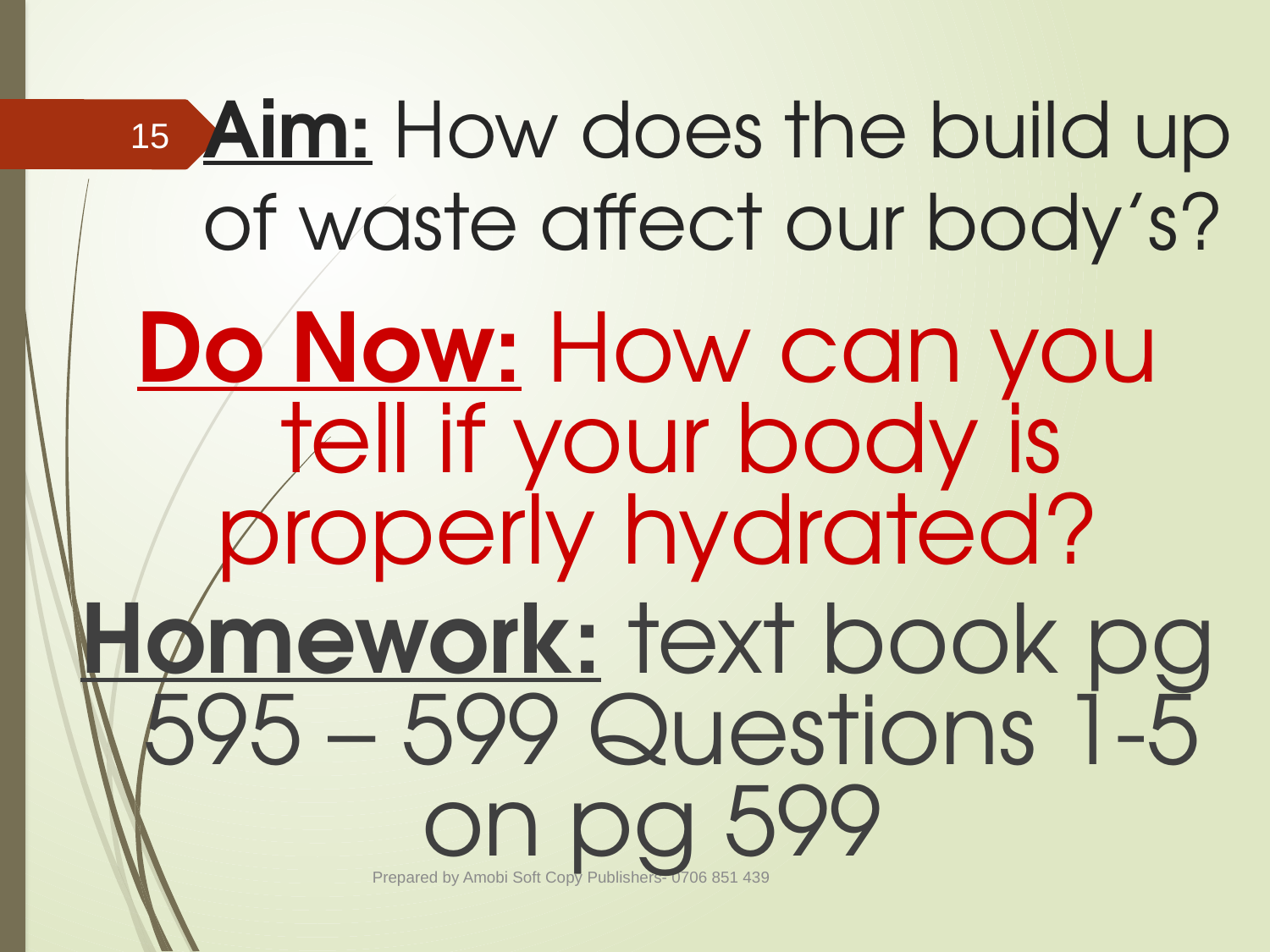

# Aim: How does the build up of waste affect our body’s?
15
Do Now: How can you tell if your body is properly hydrated?
Homework: text book pg 595 – 599 Questions 1-5 on pg 599
Prepared by Amobi Soft Copy Publishers- 0706 851 439